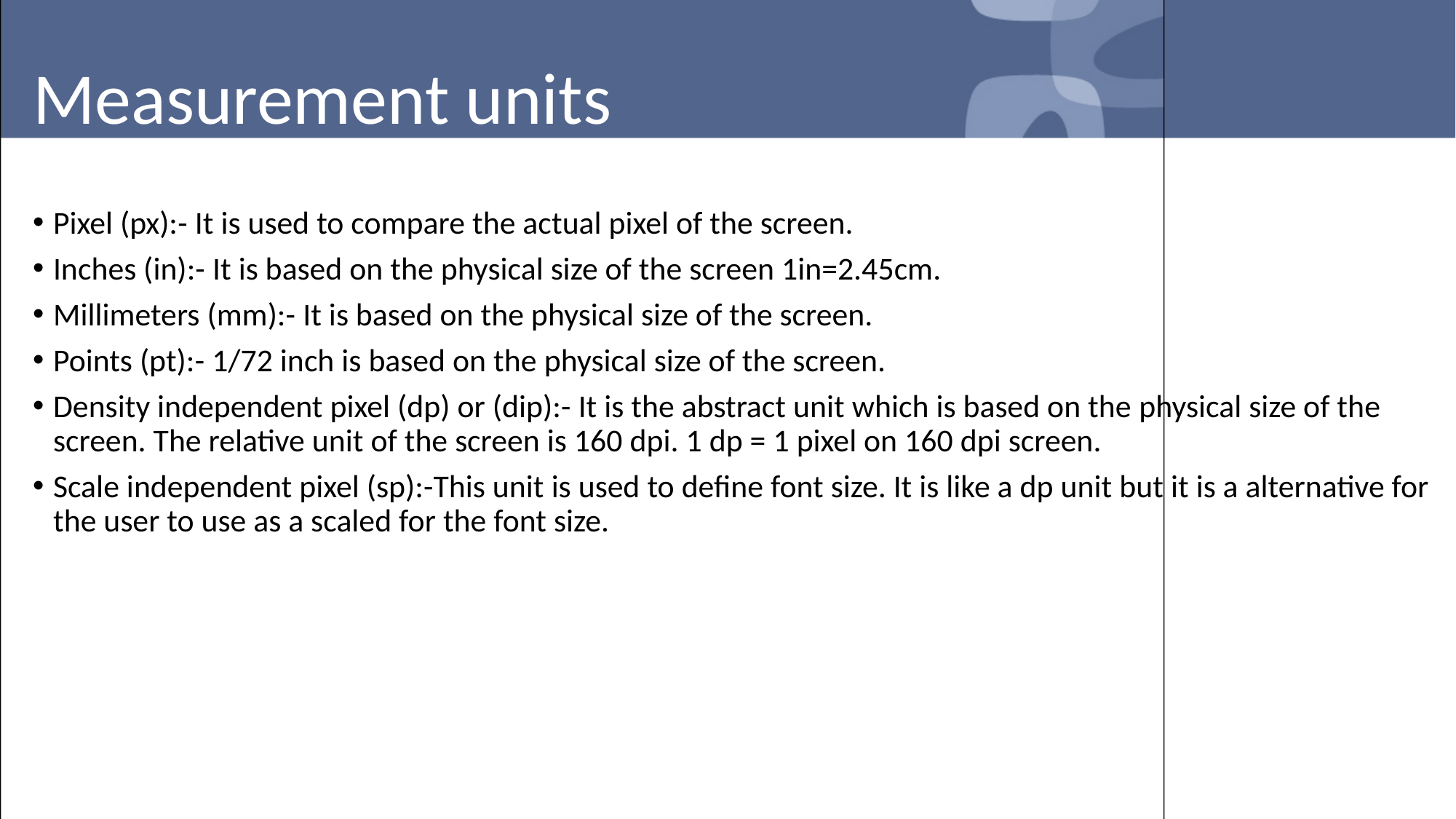

# Measurement units
Pixel (px):- It is used to compare the actual pixel of the screen.
Inches (in):- It is based on the physical size of the screen 1in=2.45cm.
Millimeters (mm):- It is based on the physical size of the screen.
Points (pt):- 1/72 inch is based on the physical size of the screen.
Density independent pixel (dp) or (dip):- It is the abstract unit which is based on the physical size of the screen. The relative unit of the screen is 160 dpi. 1 dp = 1 pixel on 160 dpi screen.
Scale independent pixel (sp):-This unit is used to define font size. It is like a dp unit but it is a alternative for the user to use as a scaled for the font size.